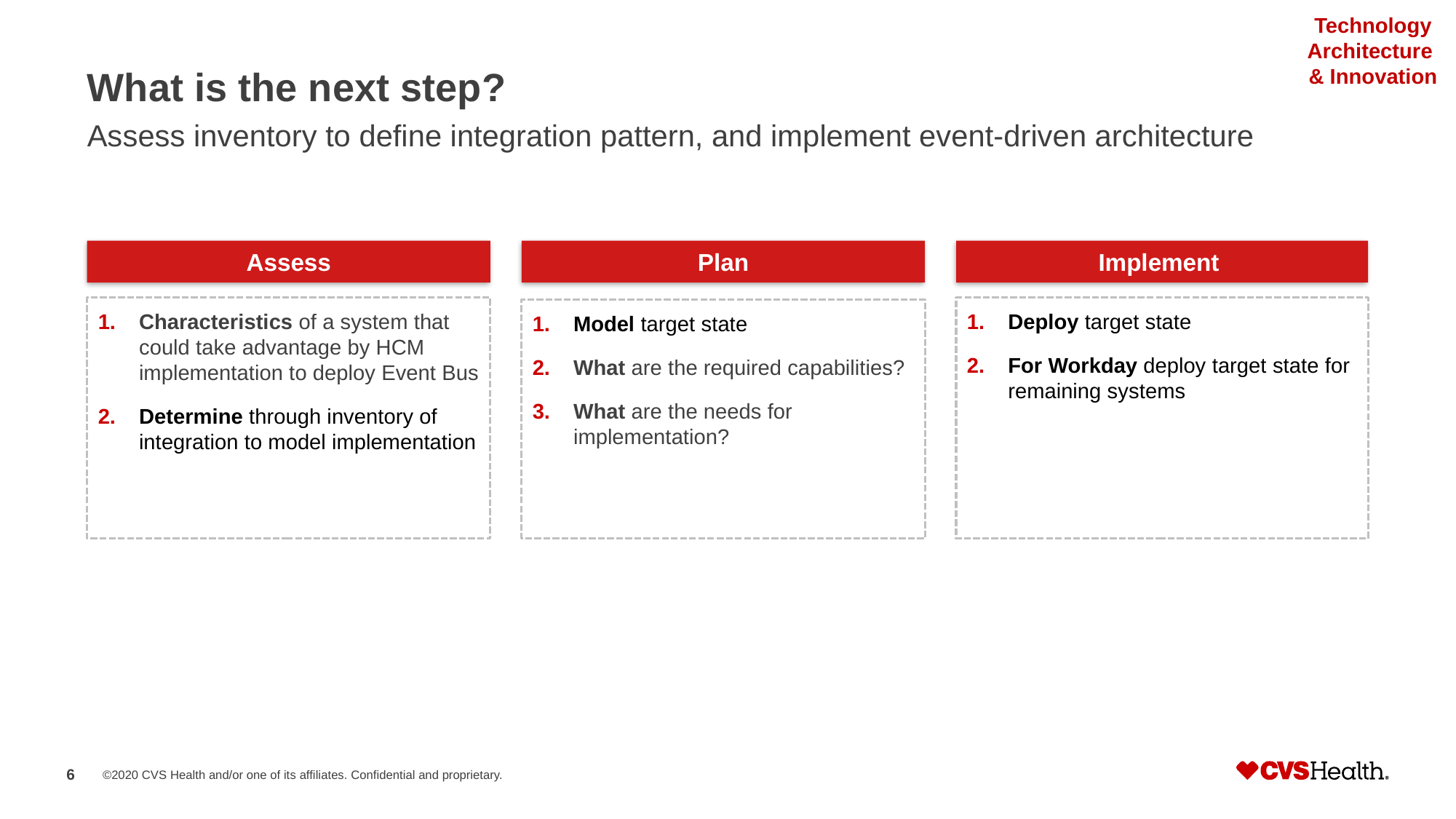

# What is the next step? Assess inventory to define integration pattern, and implement event-driven architecture
Implement
Plan
Assess
Deploy target state
For Workday deploy target state for remaining systems
Characteristics of a system that could take advantage by HCM implementation to deploy Event Bus
Determine through inventory of integration to model implementation
Model target state
What are the required capabilities?
What are the needs for implementation?